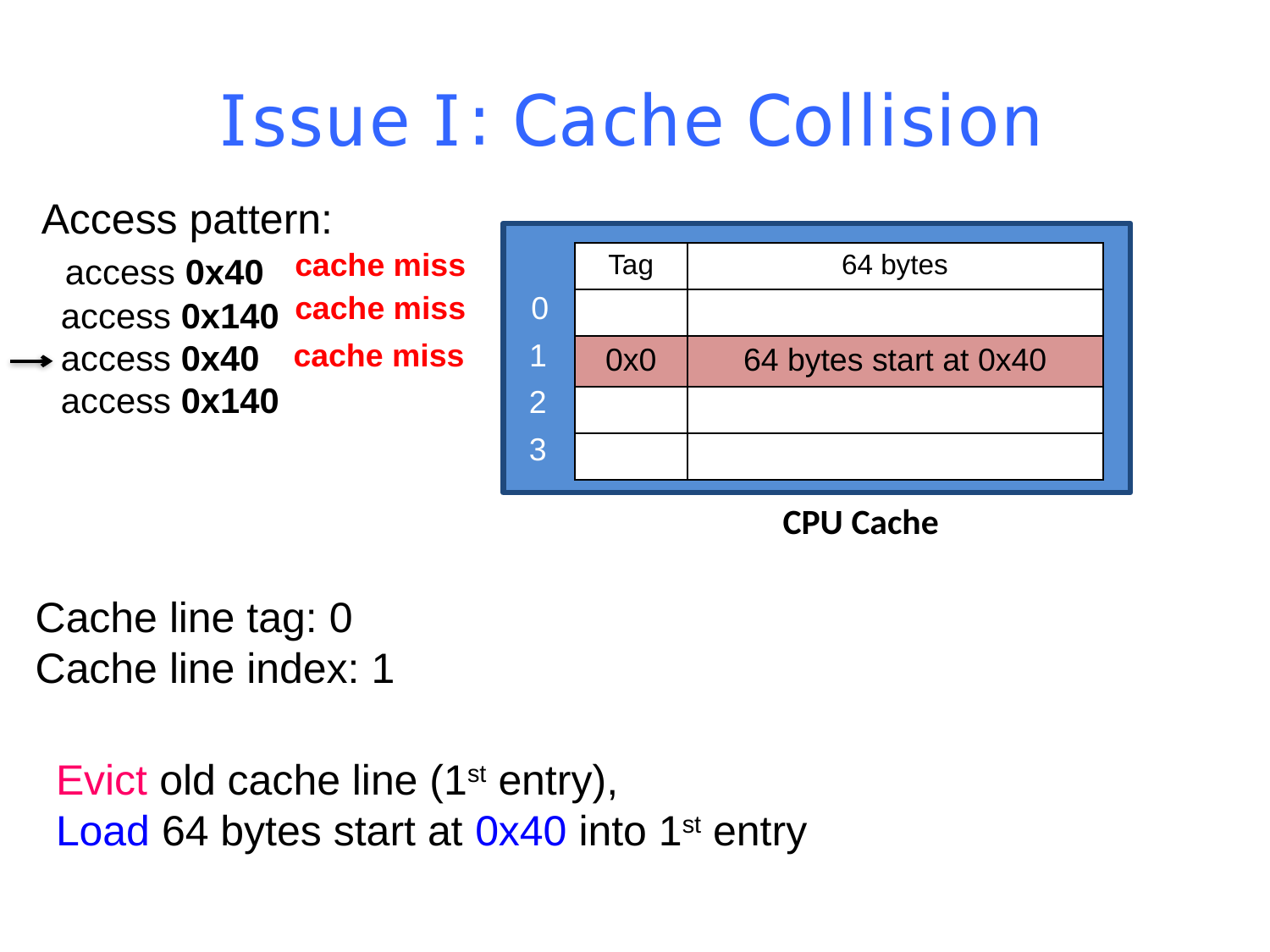

# Issue I: Cache Collision
Access pattern:
  access 0x40
  access 0x140
  access 0x40
  access 0x140

cache miss
| Tag | 64 bytes |
| --- | --- |
|  |  |
| 0x0 | 64 bytes start at 0x40 |
|  |  |
|  |  |
0
cache miss
cache miss
1
2
3
CPU Cache
Cache line tag: 0
Cache line index: 1
Evict old cache line (1st entry),
Load 64 bytes start at 0x40 into 1st entry